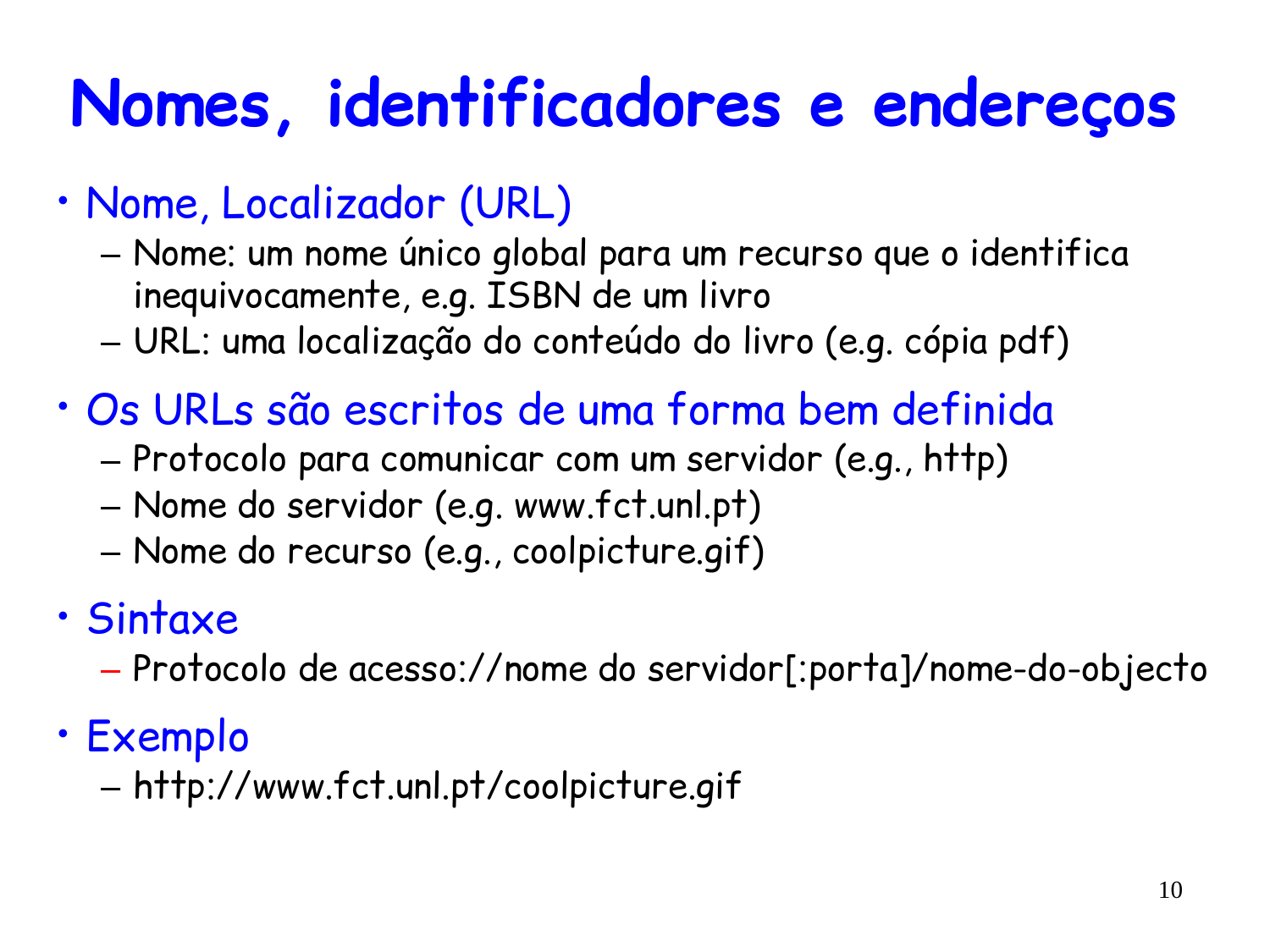

# Nomes, identificadores e endereços
Nome, Localizador (URL)
Nome: um nome único global para um recurso que o identifica inequivocamente, e.g. ISBN de um livro
URL: uma localização do conteúdo do livro (e.g. cópia pdf)
Os URLs são escritos de uma forma bem definida
Protocolo para comunicar com um servidor (e.g., http)
Nome do servidor (e.g. www.fct.unl.pt)
Nome do recurso (e.g., coolpicture.gif)
Sintaxe
Protocolo de acesso://nome do servidor[:porta]/nome-do-objecto
Exemplo
http://www.fct.unl.pt/coolpicture.gif
10